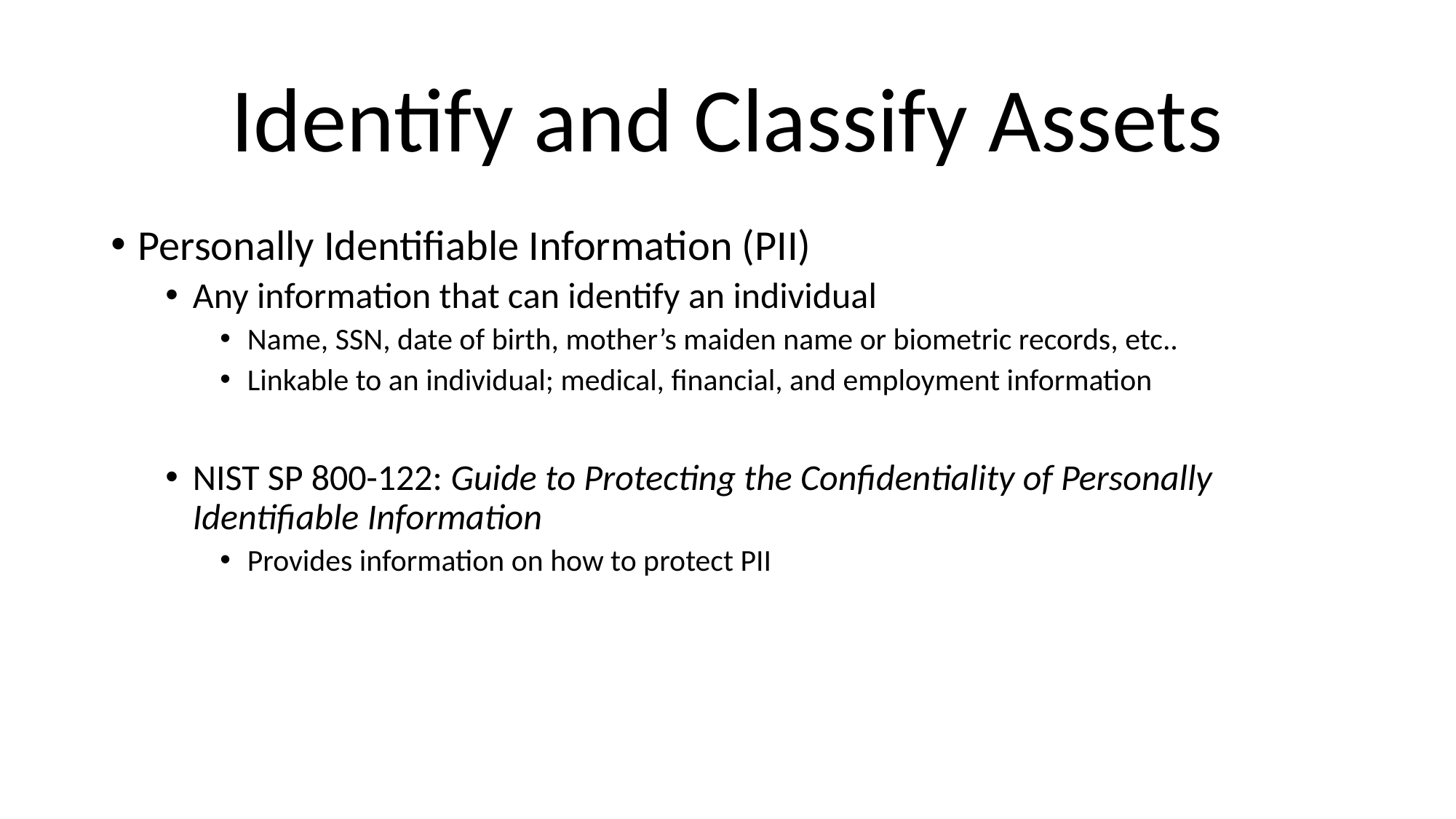

# Identify and Classify Assets
Personally Identifiable Information (PII)
Any information that can identify an individual
Name, SSN, date of birth, mother’s maiden name or biometric records, etc..
Linkable to an individual; medical, financial, and employment information

NIST SP 800-122: Guide to Protecting the Confidentiality of Personally Identifiable Information
Provides information on how to protect PII